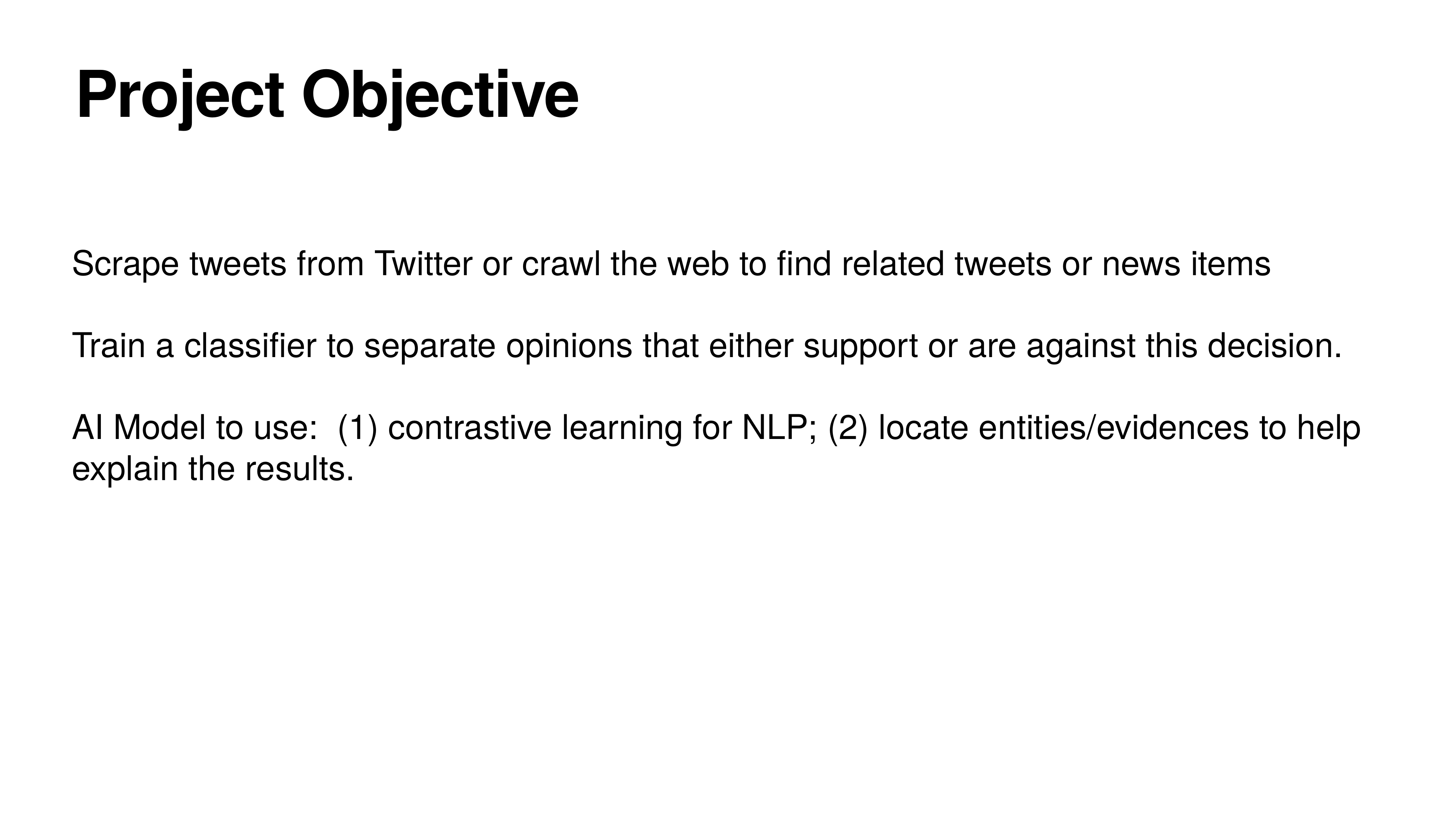

# Project Objective
Scrape tweets from Twitter or crawl the web to find related tweets or news items

Train a classifier to separate opinions that either support or are against this decision.

AI Model to use:  (1) contrastive learning for NLP; (2) locate entities/evidences to help explain the results.